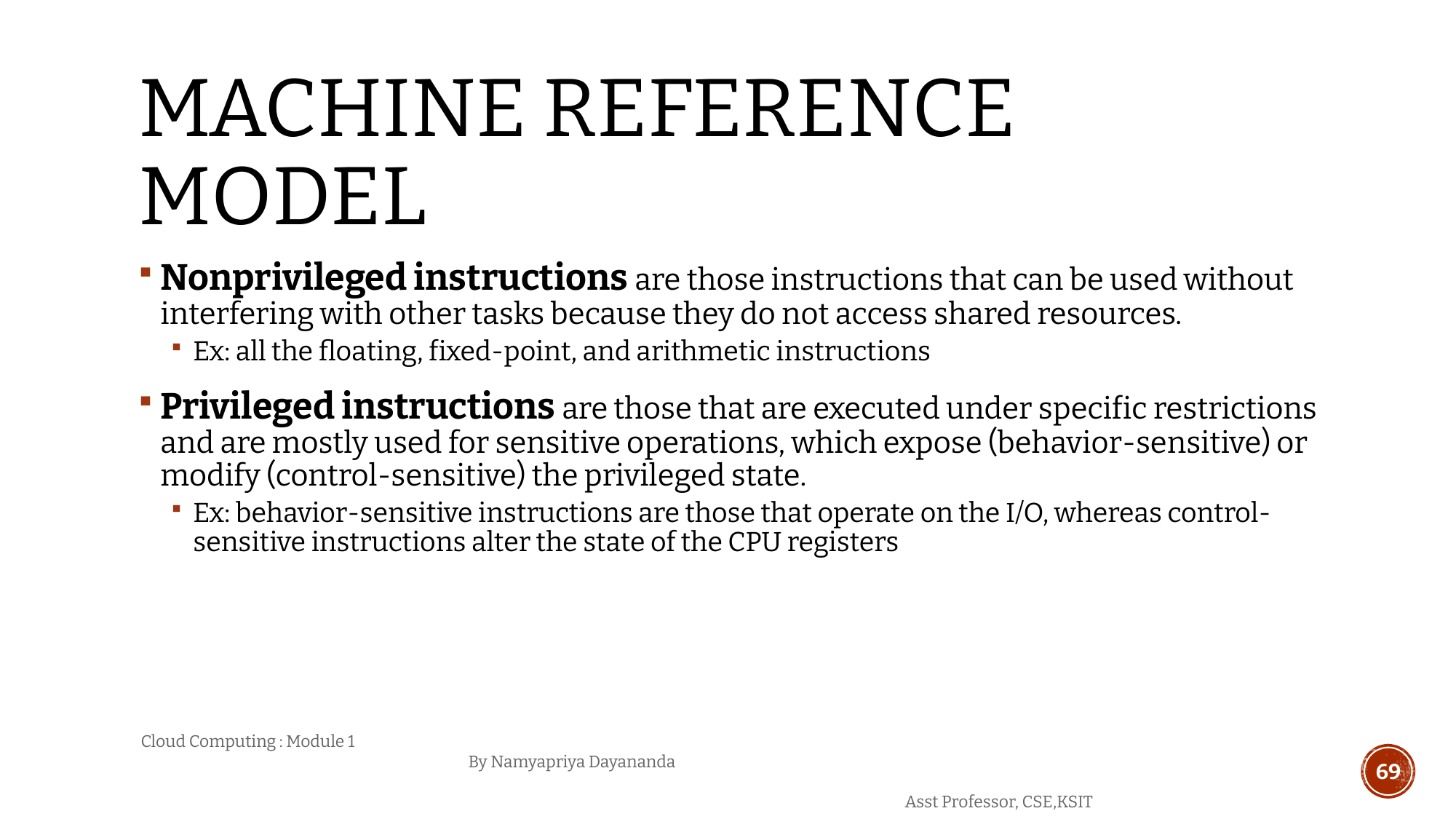

# Machine reference model
Nonprivileged instructions are those instructions that can be used without interfering with other tasks because they do not access shared resources.
Ex: all the floating, fixed-point, and arithmetic instructions
Privileged instructions are those that are executed under specific restrictions and are mostly used for sensitive operations, which expose (behavior-sensitive) or modify (control-sensitive) the privileged state.
Ex: behavior-sensitive instructions are those that operate on the I/O, whereas control-sensitive instructions alter the state of the CPU registers
Cloud Computing : Module 1                                             										By Namyapriya Dayananda
																	Asst Professor, CSE,KSIT
69